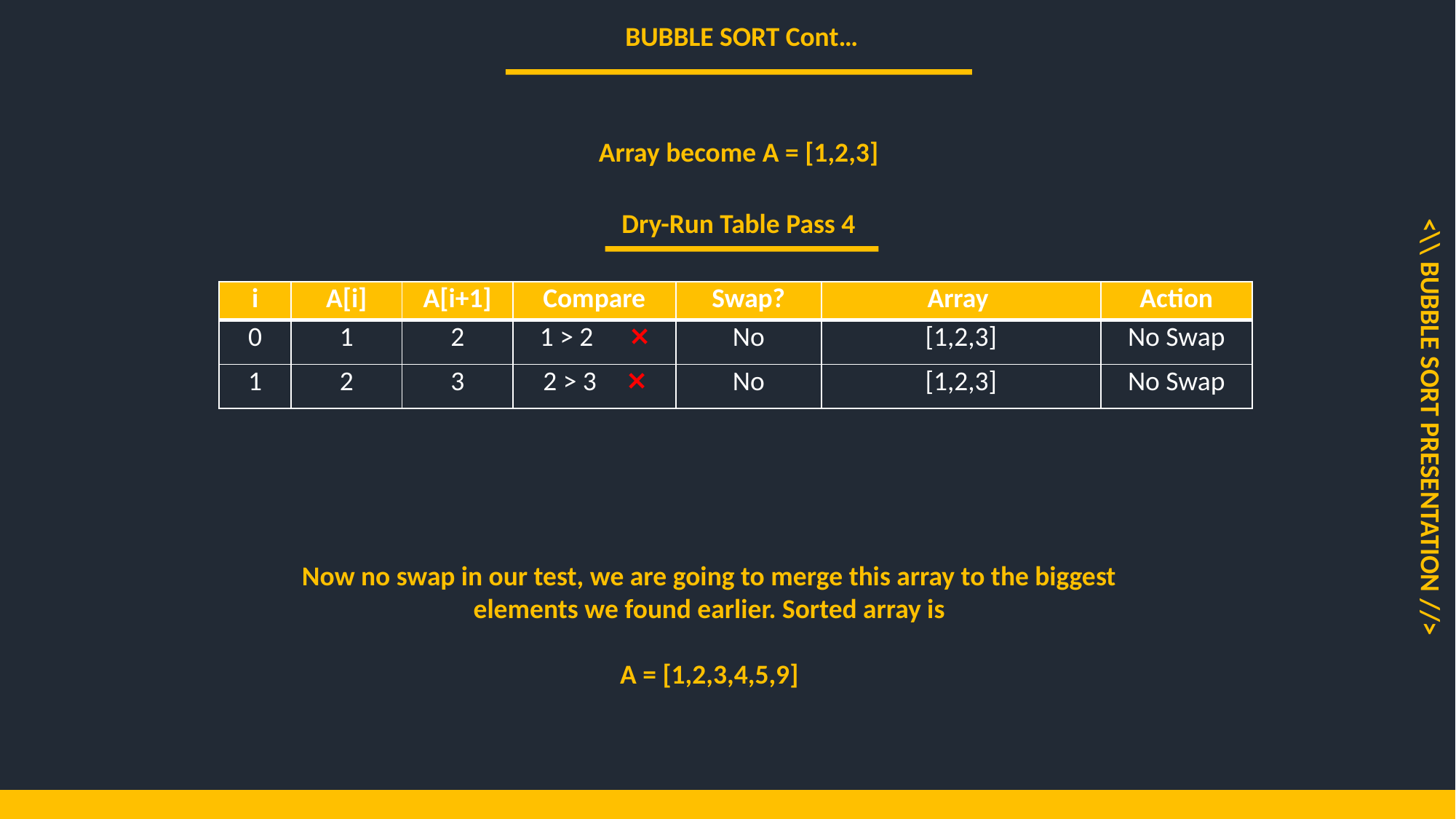

BUBBLE SORT Cont…

Array become A = [1,2,3]
Dry-Run Table Pass 4

| i | A[i] | A[i+1] | Compare | Swap? | Array | Action |
| --- | --- | --- | --- | --- | --- | --- |
| 0 | 1 | 2 | 1 > 2 ❌ | No | [1,2,3] | No Swap |
| 1 | 2 | 3 | 2 > 3 ❌ | No | [1,2,3] | No Swap |
<\\ BUBBLE SORT PRESENTATION //>
Now no swap in our test, we are going to merge this array to the biggest elements we found earlier. Sorted array is

A = [1,2,3,4,5,9]